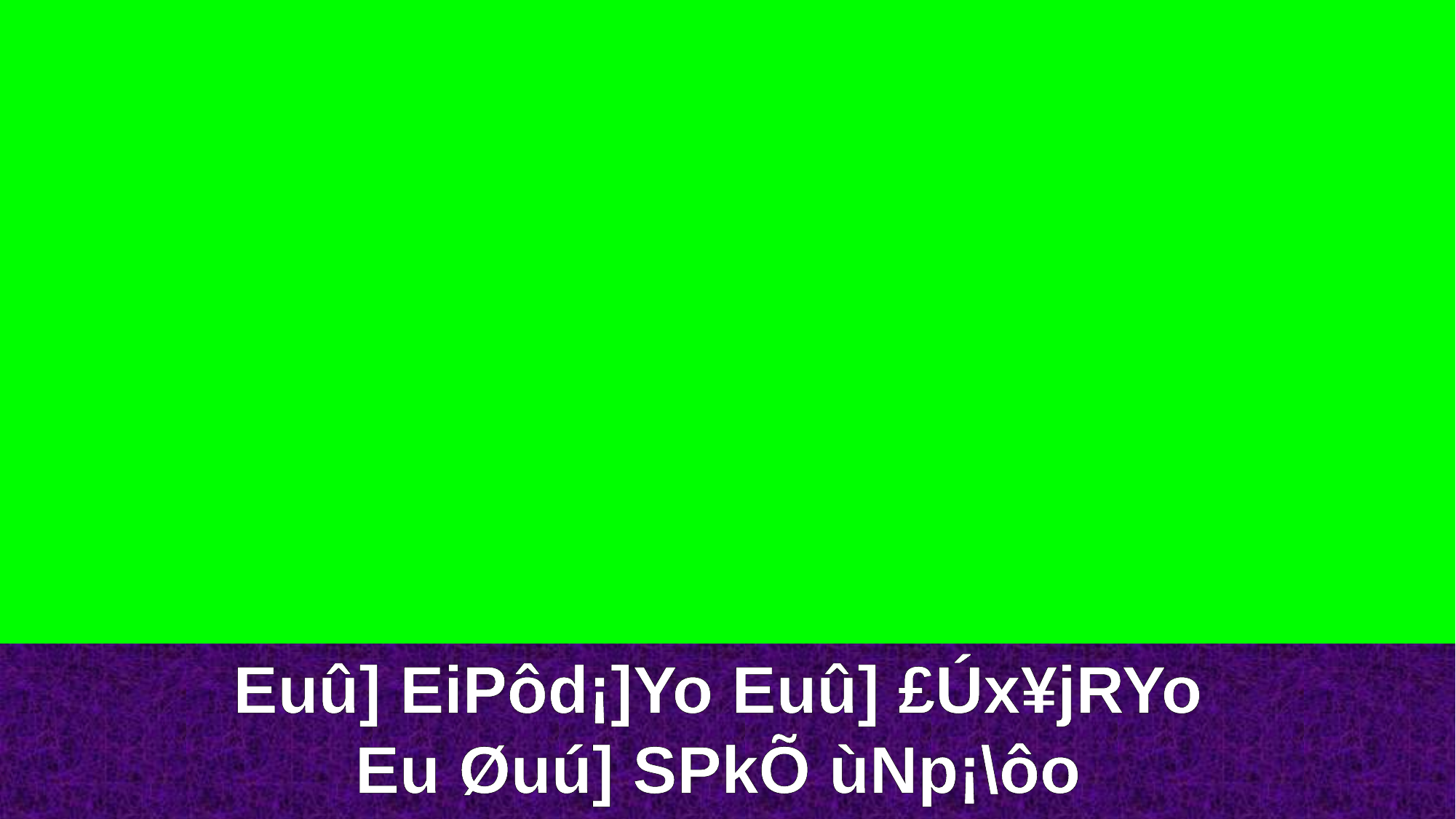

Euû] EiPôd¡]Yo Euû] £Úx¥jRYo
Eu Øuú] SPkÕ ùNp¡\ôo